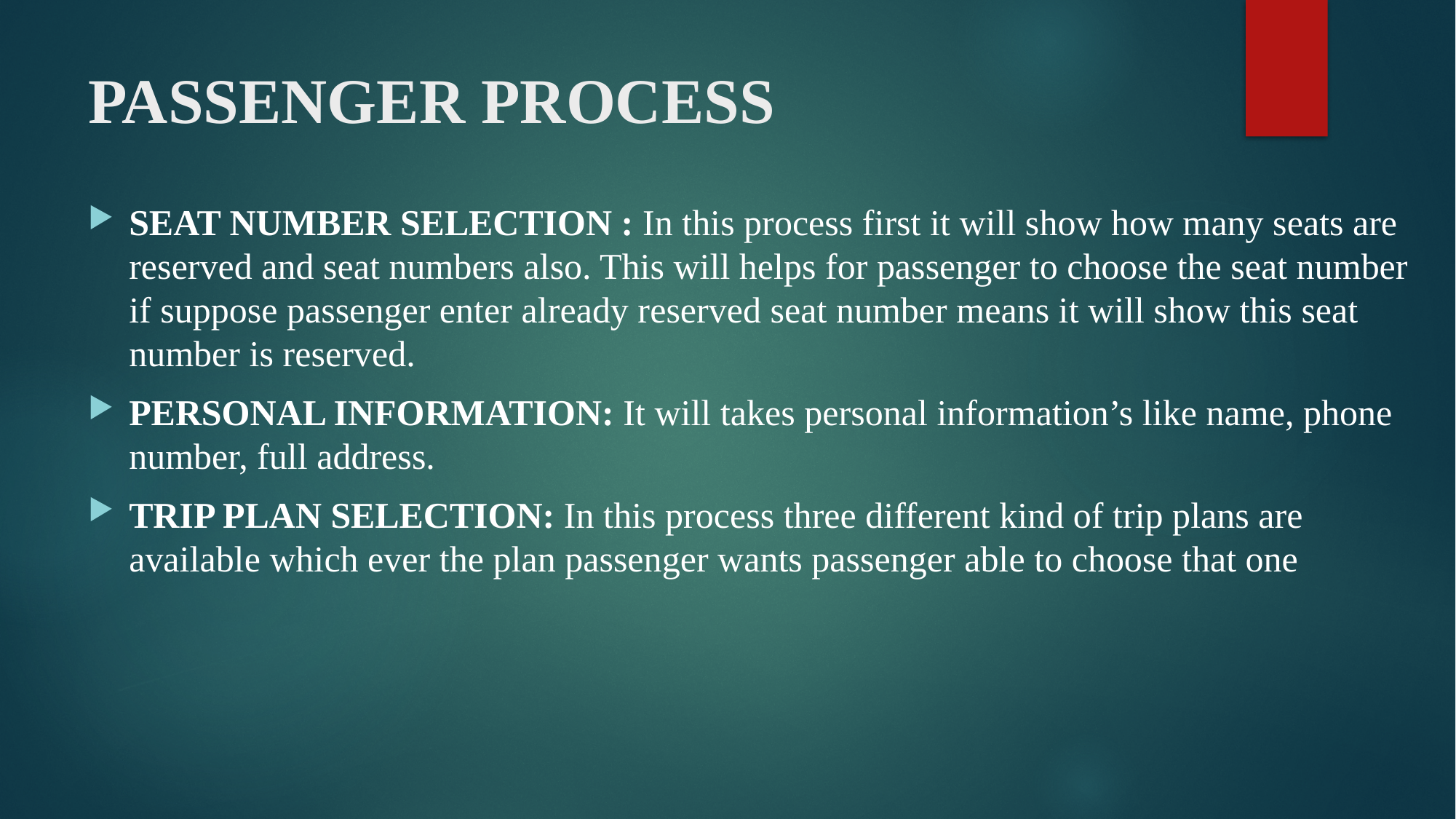

# PASSENGER PROCESS
SEAT NUMBER SELECTION : In this process first it will show how many seats are  reserved and seat numbers also. This will helps for passenger to choose the seat number if suppose passenger enter already reserved seat number means it will show this seat number is reserved.
PERSONAL INFORMATION: It will takes personal information’s like name, phone number, full address.
TRIP PLAN SELECTION: In this process three different kind of trip plans are available which ever the plan passenger wants passenger able to choose that one